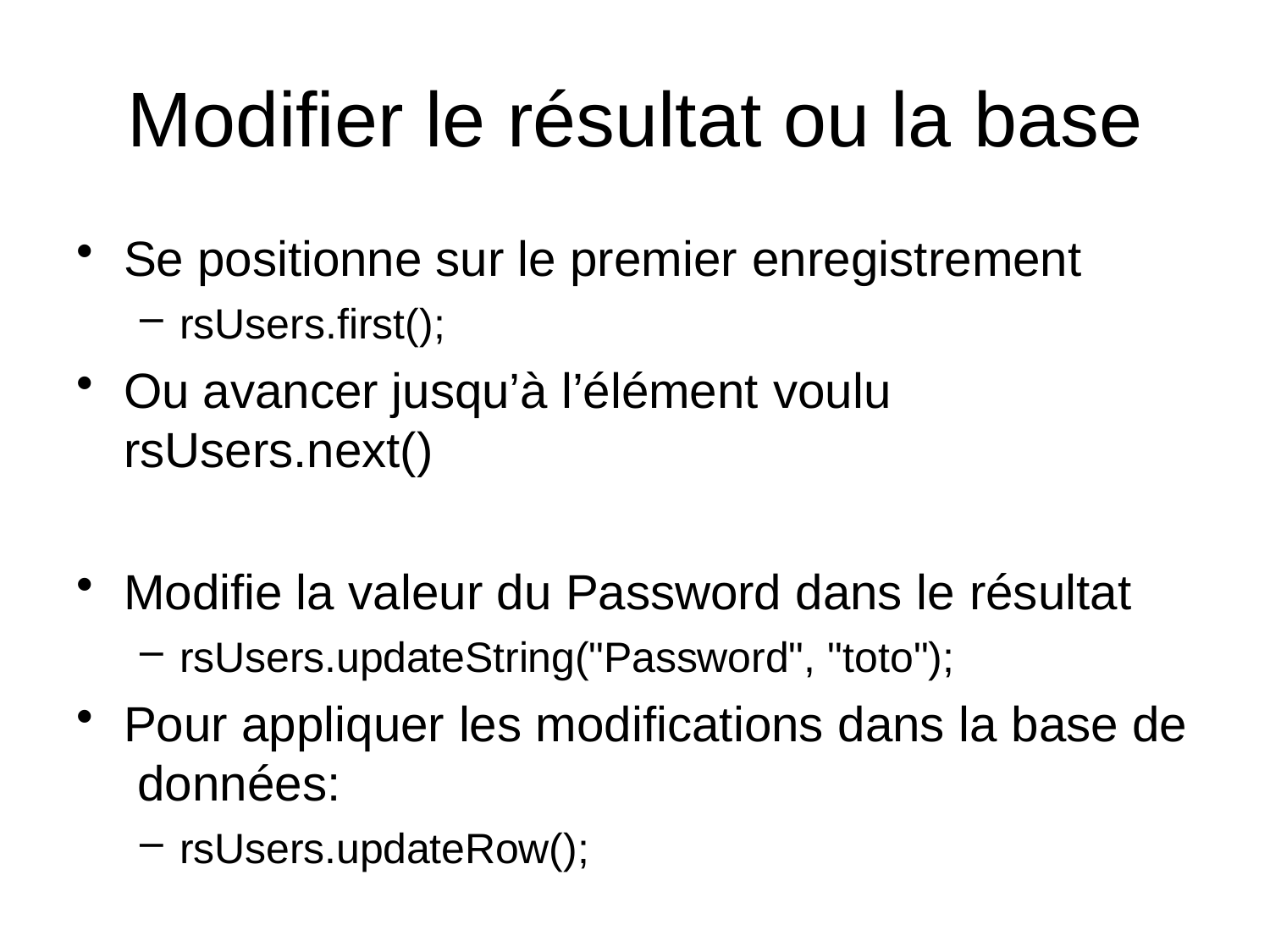

# Modifier le résultat ou la base
Se positionne sur le premier enregistrement
rsUsers.first();
Ou avancer jusqu’à l’élément voulu rsUsers.next()

Modifie la valeur du Password dans le résultat
rsUsers.updateString("Password", "toto");
Pour appliquer les modifications dans la base de  données:
rsUsers.updateRow();